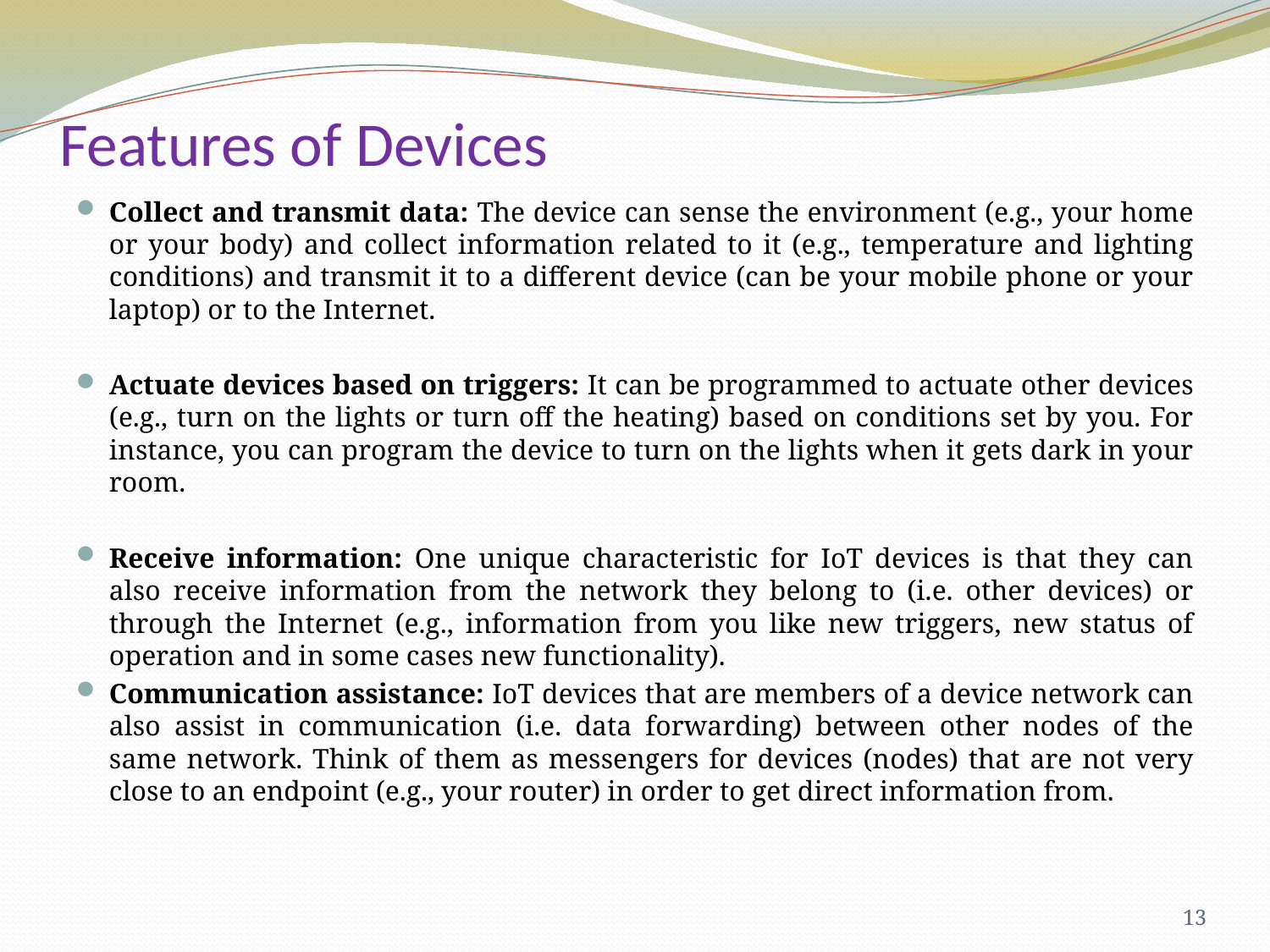

# Features of Devices
Collect and transmit data: The device can sense the environment (e.g., your home or your body) and collect information related to it (e.g., temperature and lighting conditions) and transmit it to a different device (can be your mobile phone or your laptop) or to the Internet.

Actuate devices based on triggers: It can be programmed to actuate other devices (e.g., turn on the lights or turn off the heating) based on conditions set by you. For instance, you can program the device to turn on the lights when it gets dark in your room.

Receive information: One unique characteristic for IoT devices is that they can also receive information from the network they belong to (i.e. other devices) or through the Internet (e.g., information from you like new triggers, new status of operation and in some cases new functionality).
Communication assistance: IoT devices that are members of a device network can also assist in communication (i.e. data forwarding) between other nodes of the same network. Think of them as messengers for devices (nodes) that are not very close to an endpoint (e.g., your router) in order to get direct information from.

13